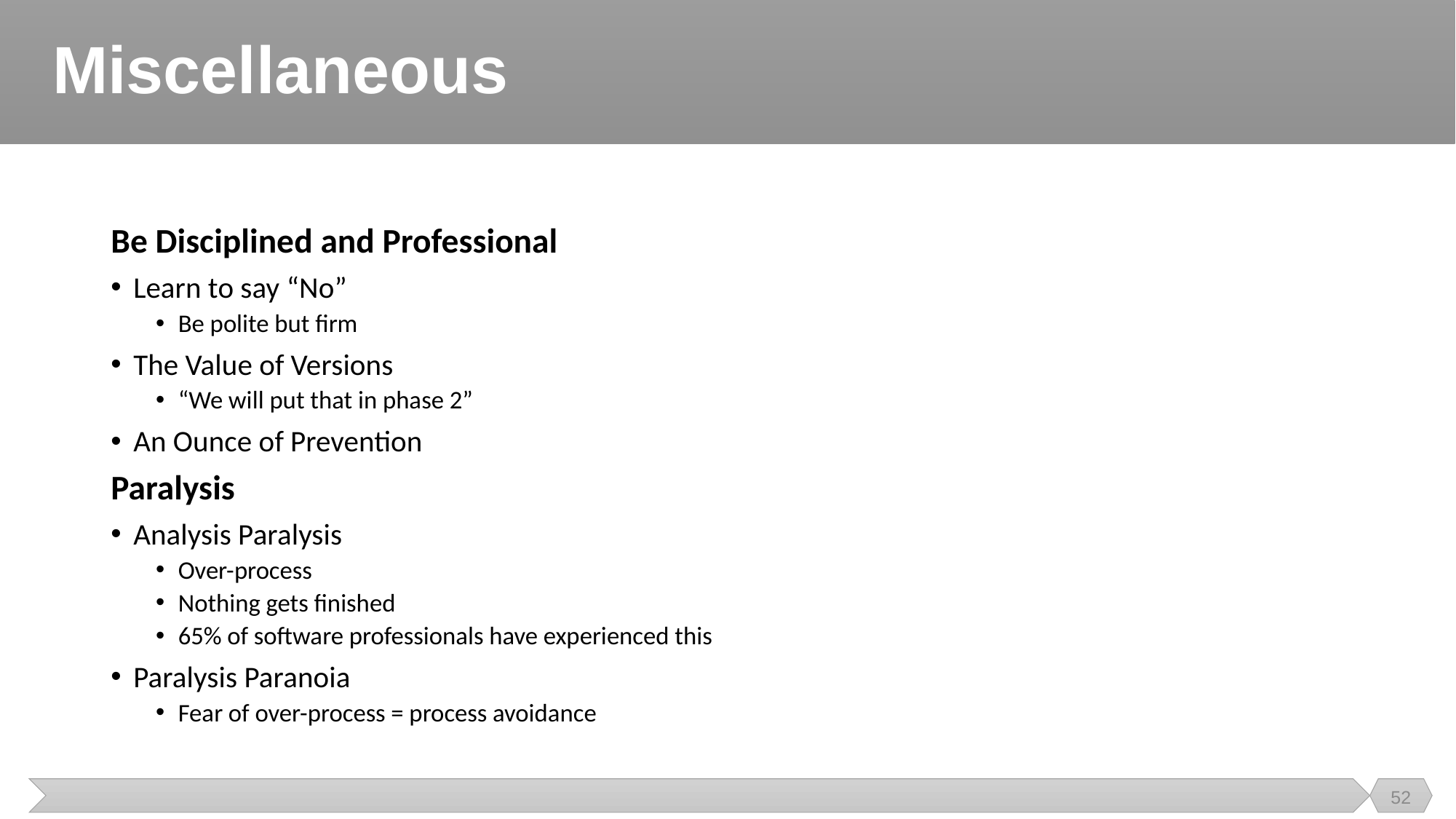

# Miscellaneous
Be Disciplined and Professional
Learn to say “No”
Be polite but firm
The Value of Versions
“We will put that in phase 2”
An Ounce of Prevention
Paralysis
Analysis Paralysis
Over-process
Nothing gets finished
65% of software professionals have experienced this
Paralysis Paranoia
Fear of over-process = process avoidance
52